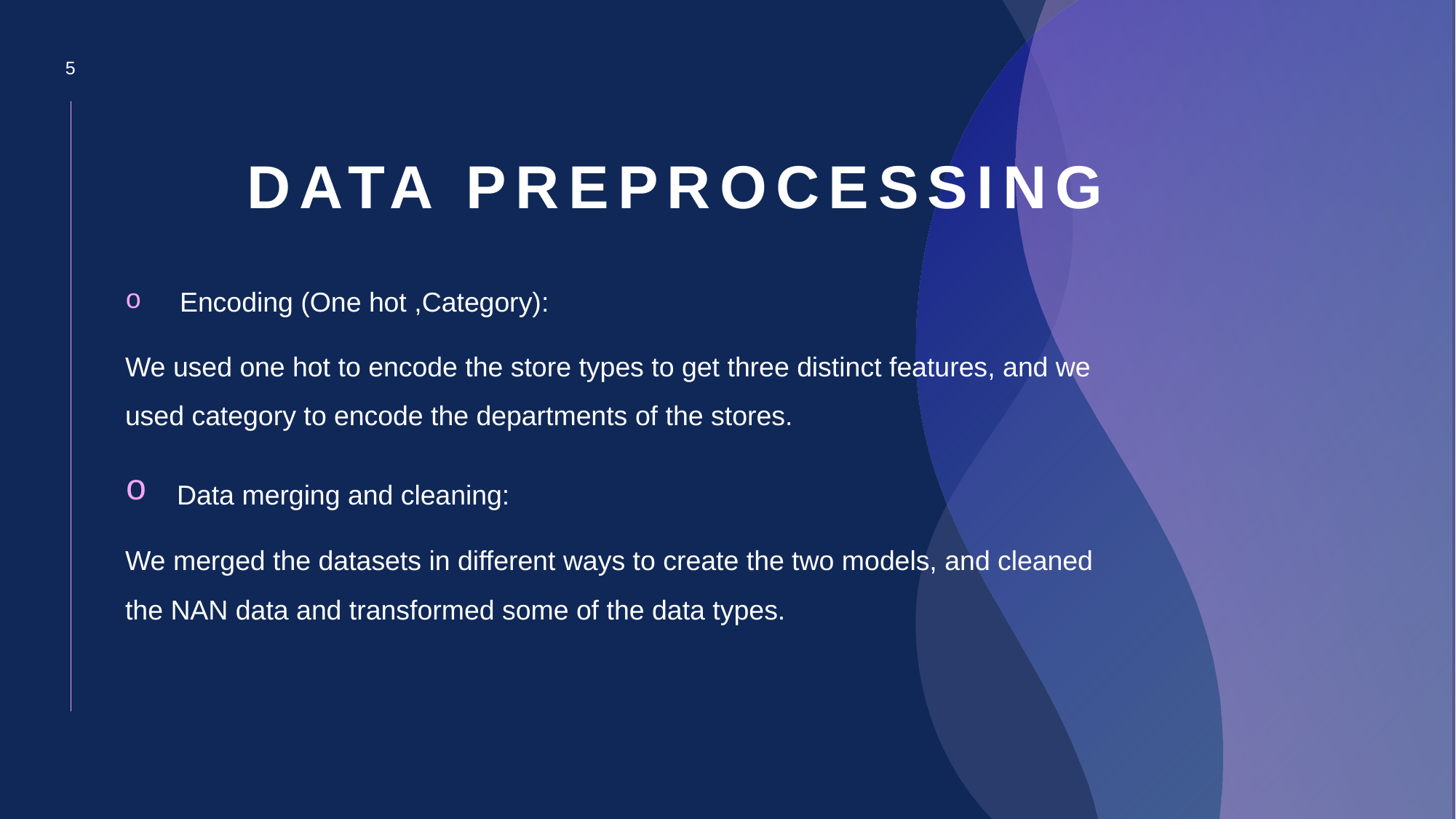

5
# Data preprocessing
Encoding (One hot ,Category):
We used one hot to encode the store types to get three distinct features, and we used category to encode the departments of the stores.
 Data merging and cleaning:
We merged the datasets in different ways to create the two models, and cleaned the NAN data and transformed some of the data types.